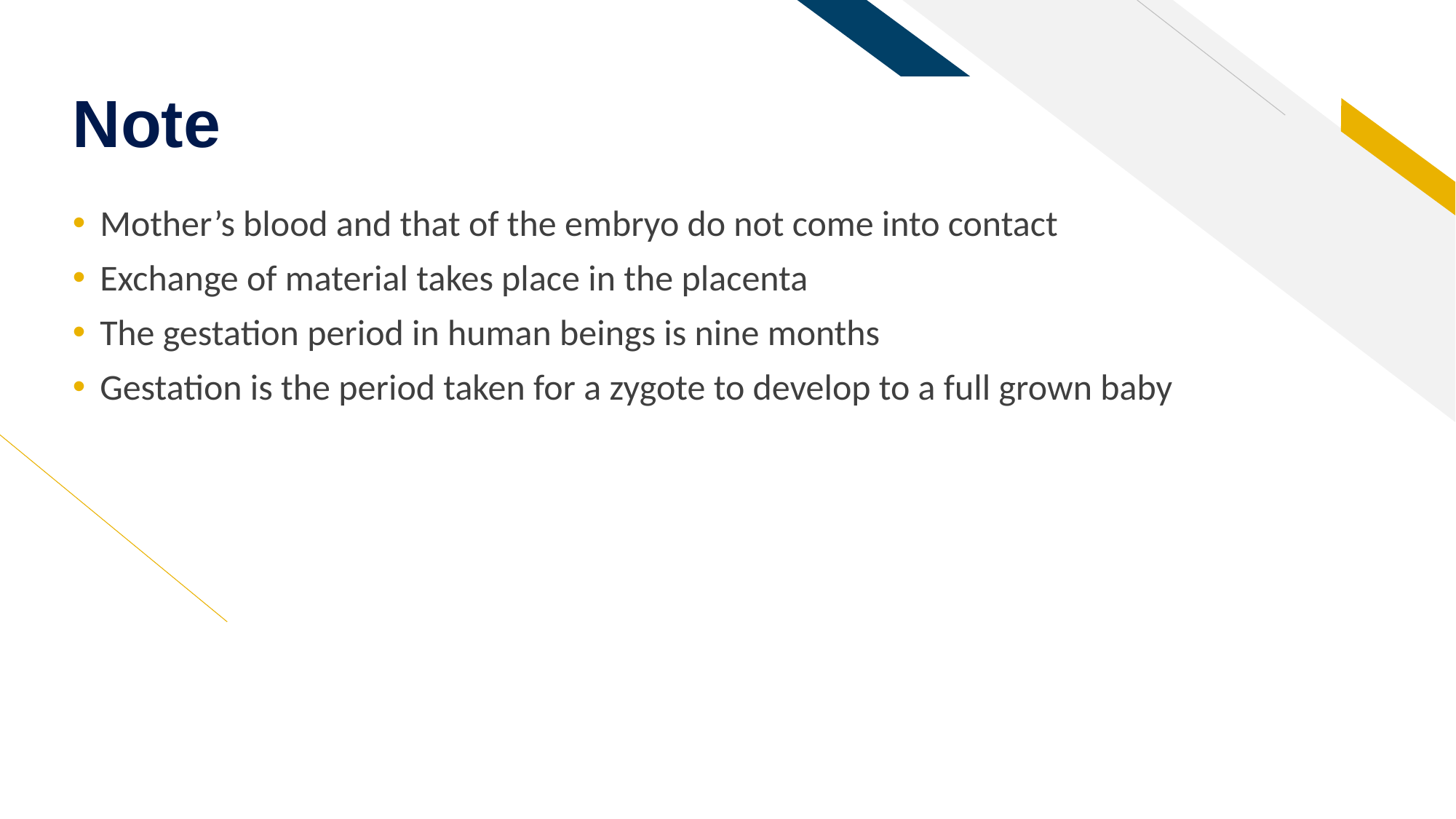

# Note
Mother’s blood and that of the embryo do not come into contact
Exchange of material takes place in the placenta
The gestation period in human beings is nine months
Gestation is the period taken for a zygote to develop to a full grown baby